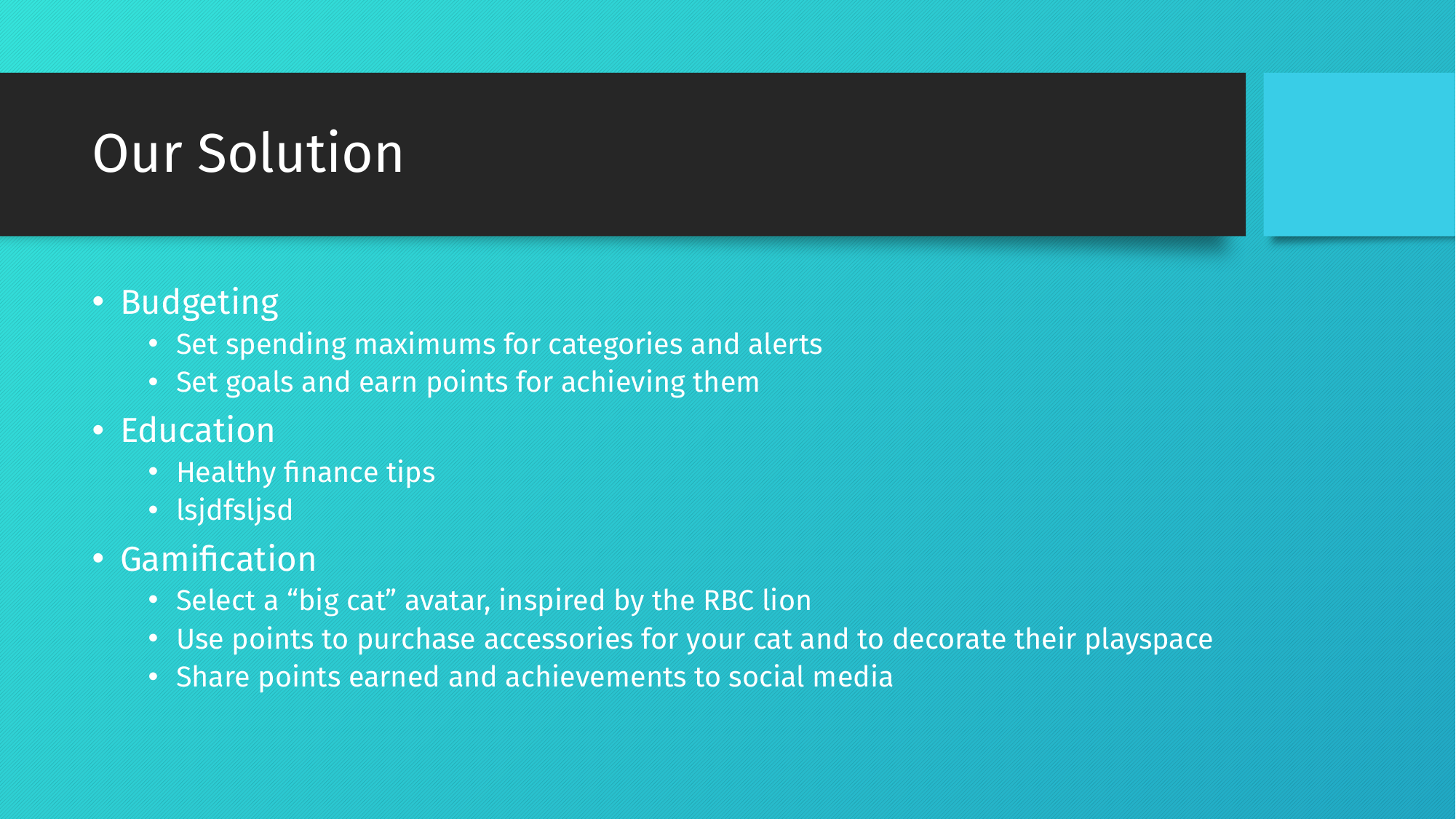

# Our Solution
Budgeting
Set spending maximums for categories and alerts
Set goals and earn points for achieving them
Education
Healthy finance tips
lsjdfsljsd
Gamification
Select a “big cat” avatar, inspired by the RBC lion
Use points to purchase accessories for your cat and to decorate their playspace
Share points earned and achievements to social media